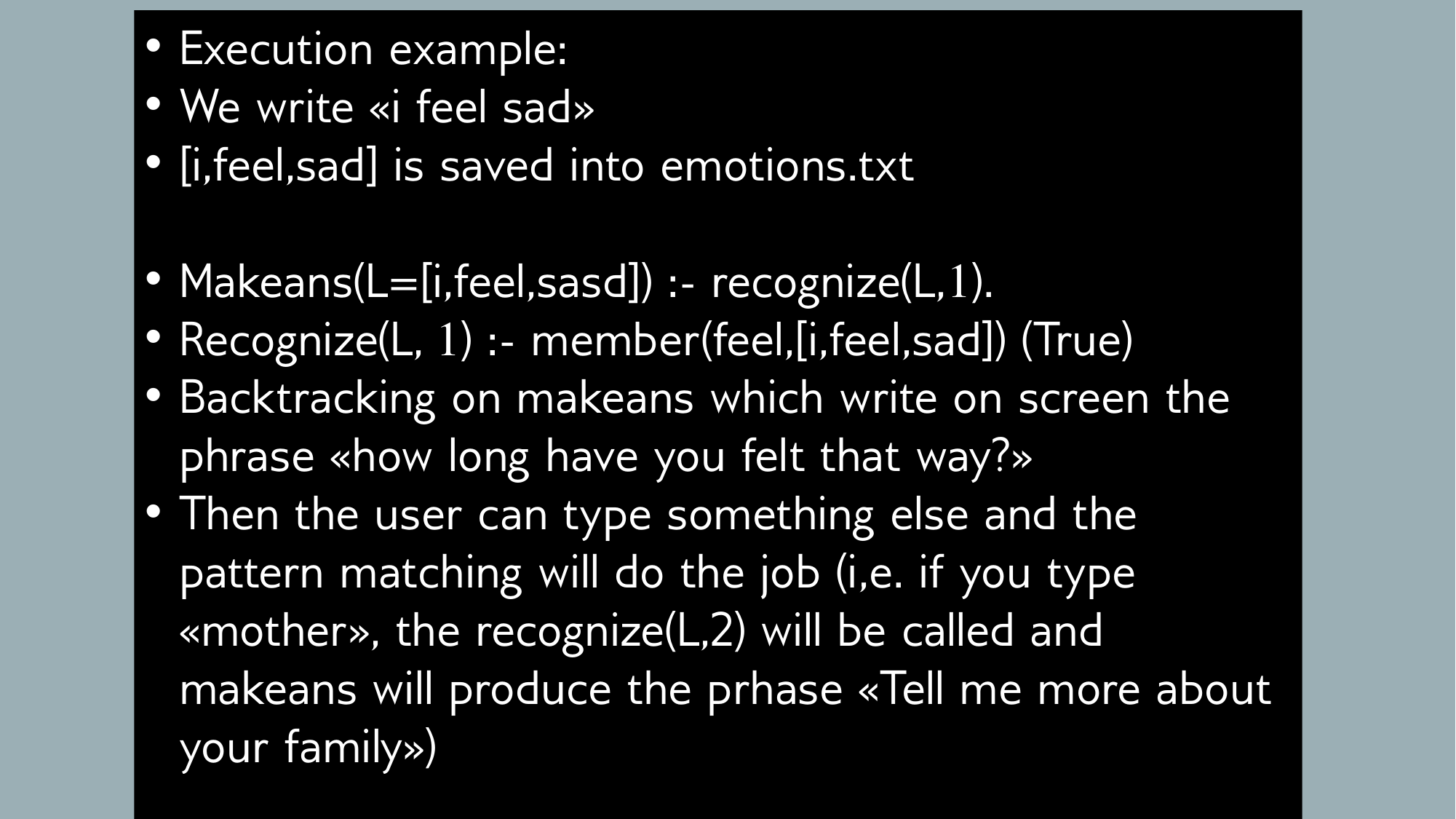

Execution example:
We write «i feel sad»
[i,feel,sad] is saved into emotions.txt

Makeans(L=[i,feel,sasd]) :- recognize(L,1).
Recognize(L, 1) :- member(feel,[i,feel,sad]) (True)
Backtracking on makeans which write on screen the phrase «how long have you felt that way?»
Then the user can type something else and the pattern matching will do the job (i,e. if you type «mother», the recognize(L,2) will be called and makeans will produce the prhase «Tell me more about your family»)